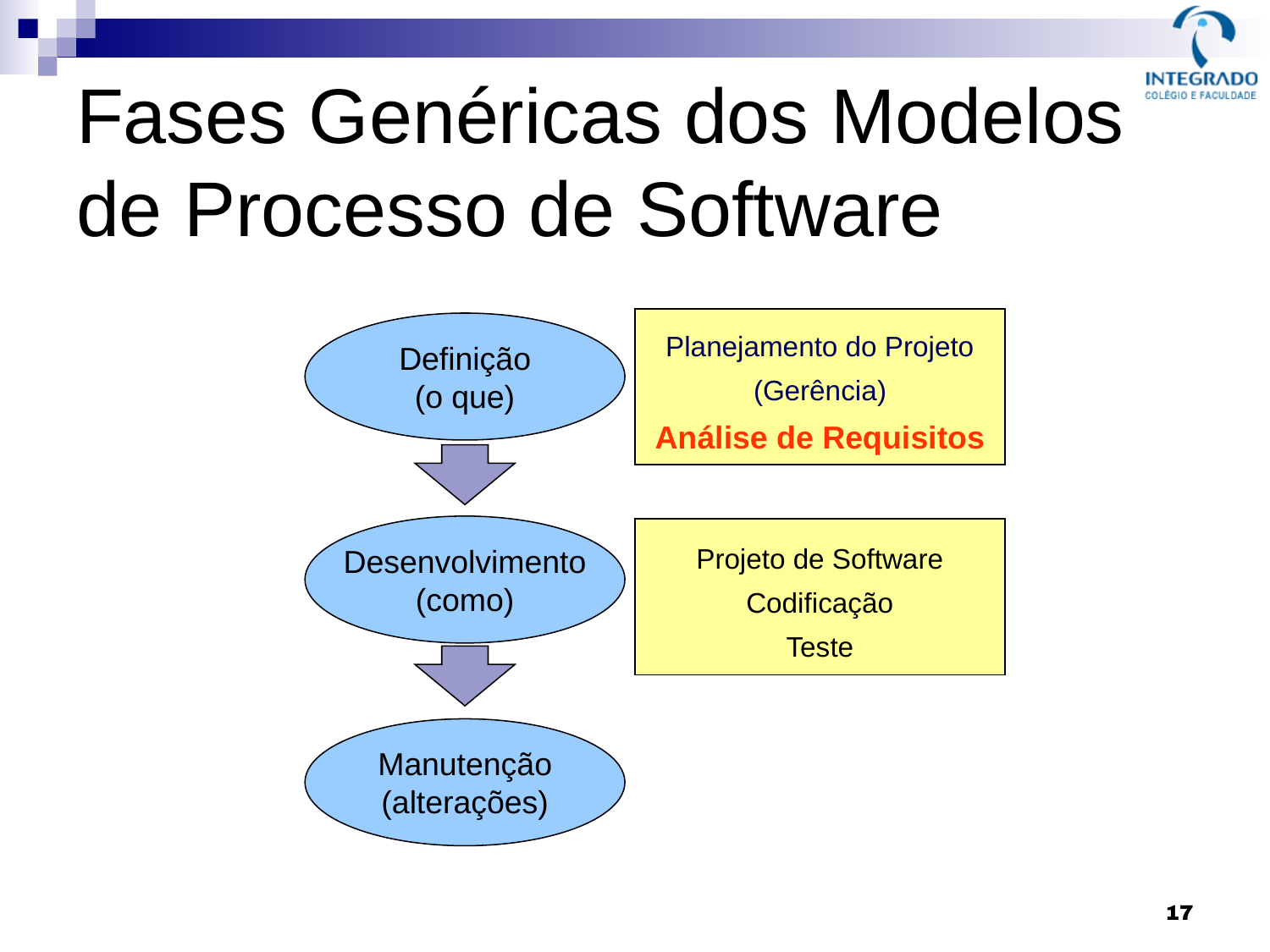

# Fases Genéricas dos Modelos de Processo de Software

Planejamento do Projeto
(Gerência)
Análise de Requisitos
Definição
(o que)

Desenvolvimento
(como)
Projeto de Software
Codificação
Teste

Manutenção
(alterações)
17